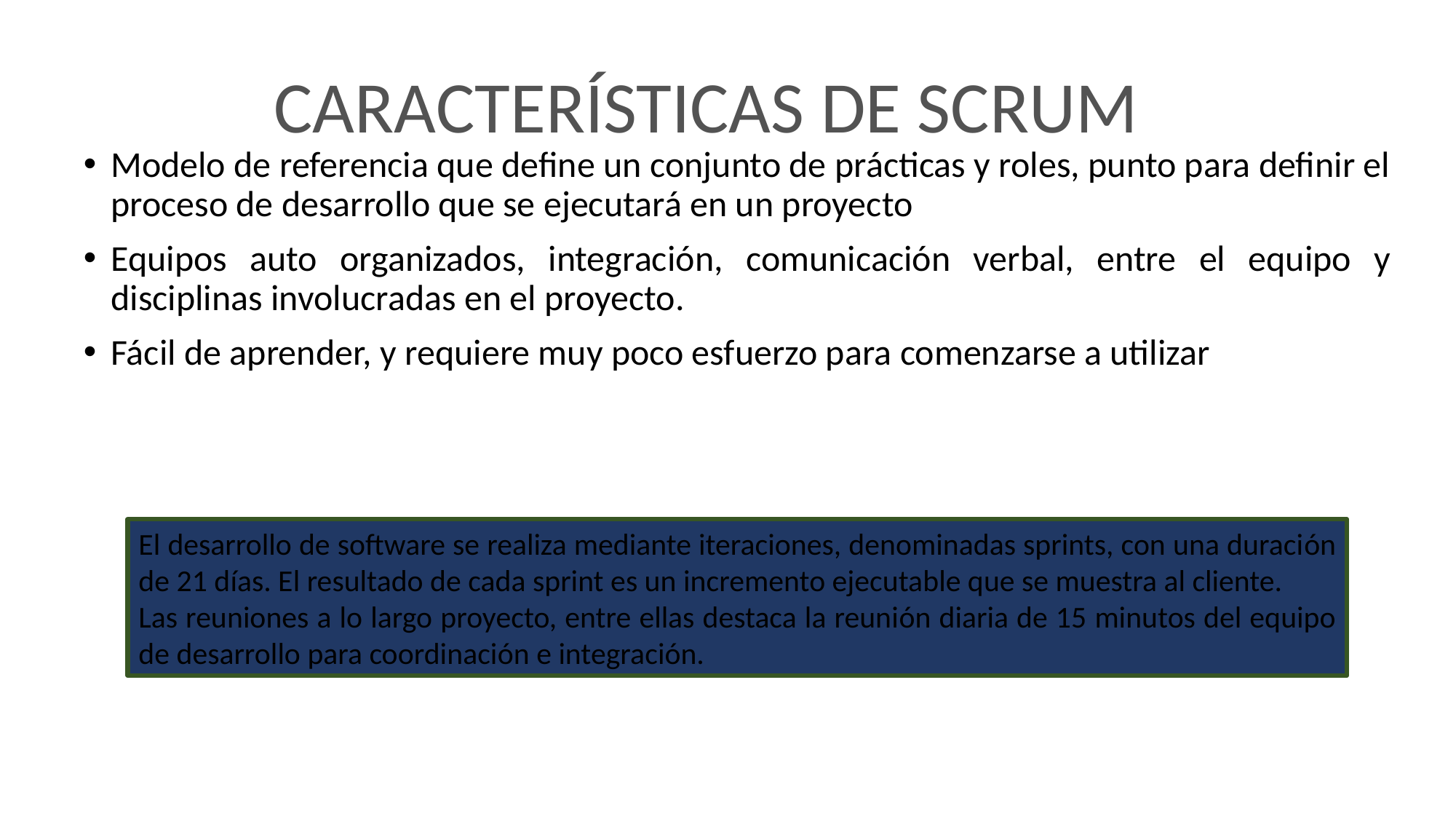

# CARACTERÍSTICAS DE SCRUM
Modelo de referencia que define un conjunto de prácticas y roles, punto para definir el proceso de desarrollo que se ejecutará en un proyecto
Equipos auto organizados, integración, comunicación verbal, entre el equipo y disciplinas involucradas en el proyecto.
Fácil de aprender, y requiere muy poco esfuerzo para comenzarse a utilizar

El desarrollo de software se realiza mediante iteraciones, denominadas sprints, con una duración de 21 días. El resultado de cada sprint es un incremento ejecutable que se muestra al cliente.
Las reuniones a lo largo proyecto, entre ellas destaca la reunión diaria de 15 minutos del equipo de desarrollo para coordinación e integración.